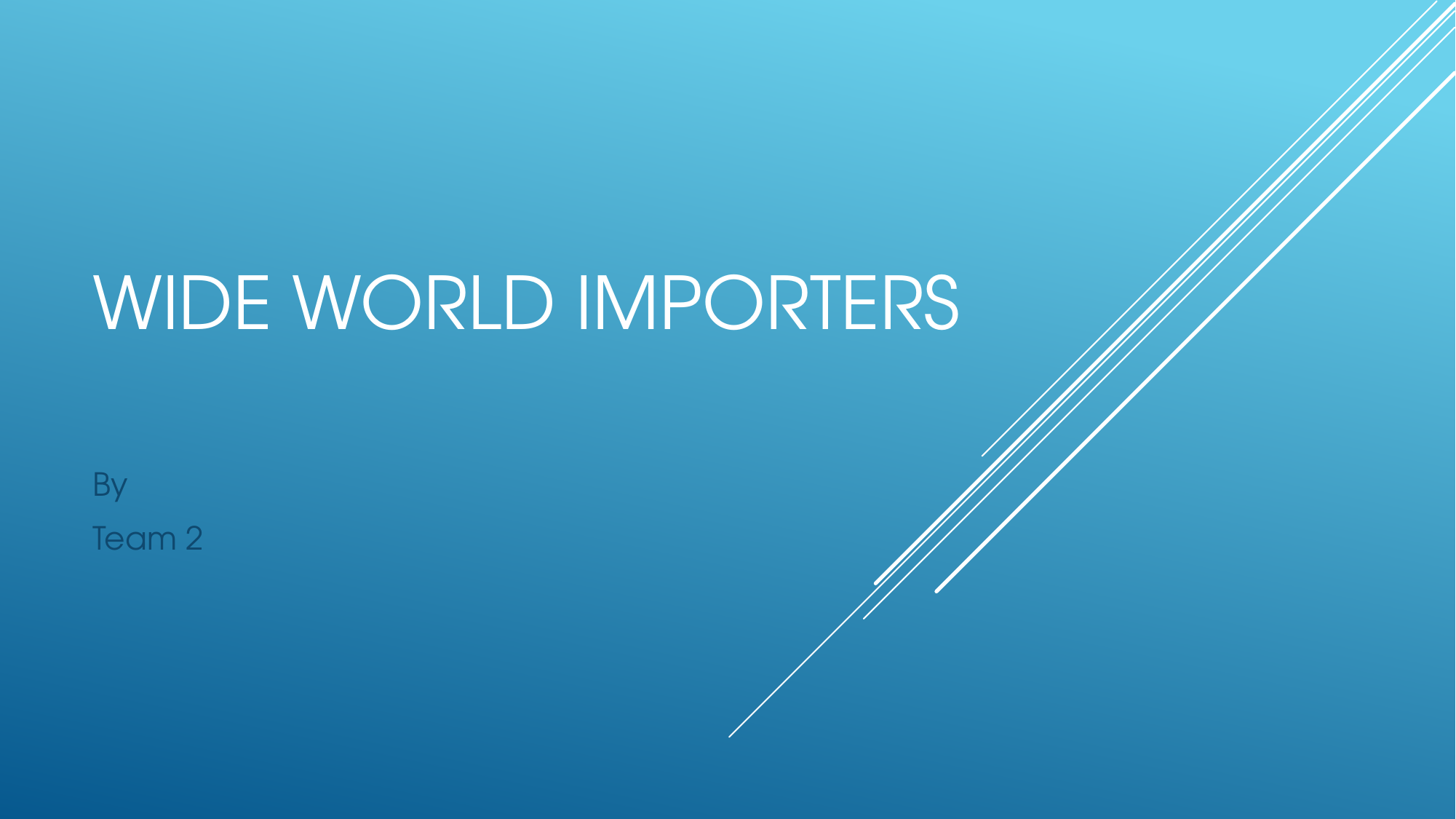

# Wide World Importers
By
Team 2